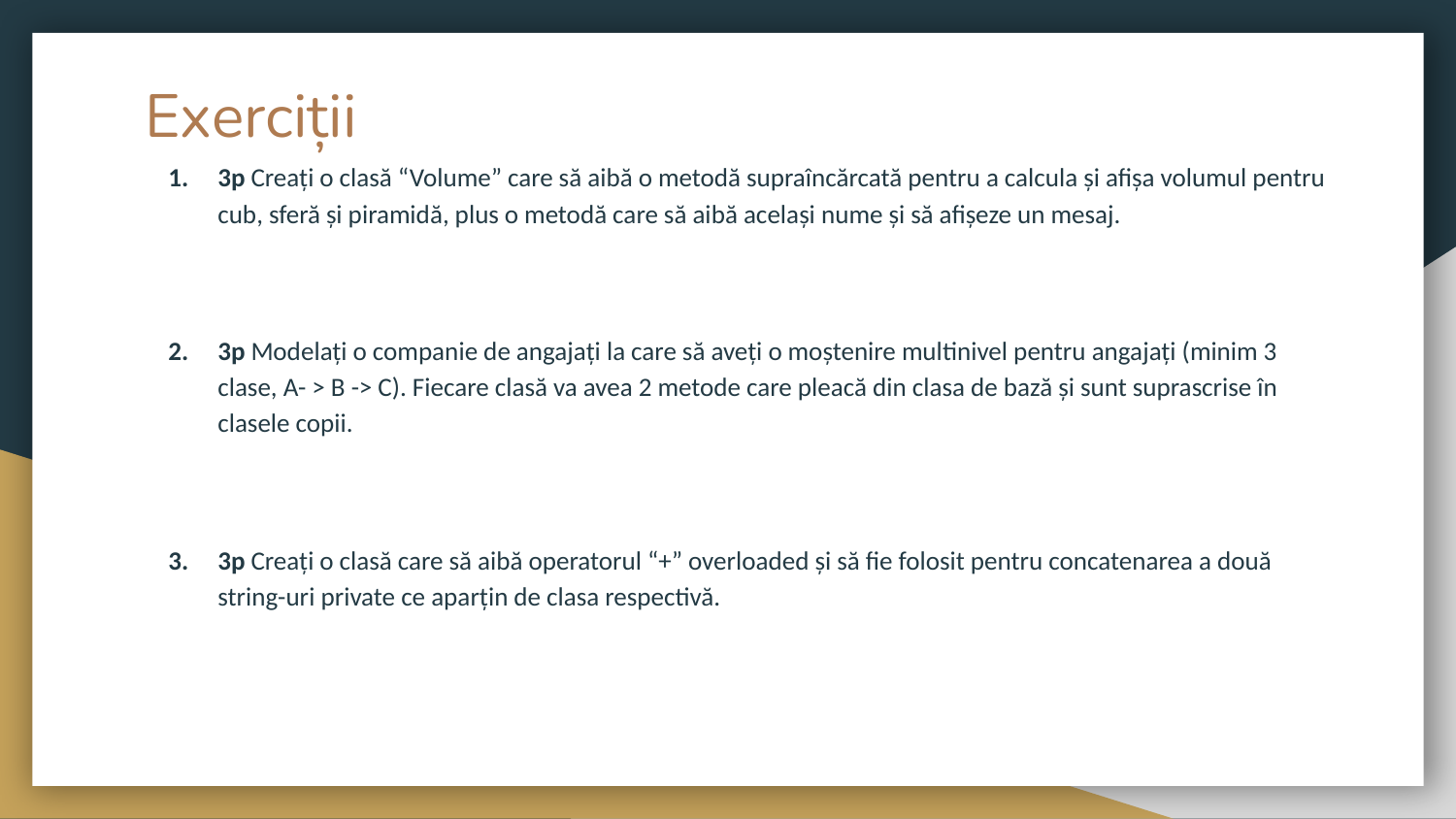

# Exerciții
3p Creați o clasă “Volume” care să aibă o metodă supraîncărcată pentru a calcula și afișa volumul pentru cub, sferă și piramidă, plus o metodă care să aibă același nume și să afișeze un mesaj.

3p Modelați o companie de angajați la care să aveți o moștenire multinivel pentru angajați (minim 3 clase, A- > B -> C). Fiecare clasă va avea 2 metode care pleacă din clasa de bază și sunt suprascrise în clasele copii.

3p Creați o clasă care să aibă operatorul “+” overloaded și să fie folosit pentru concatenarea a două string-uri private ce aparțin de clasa respectivă.